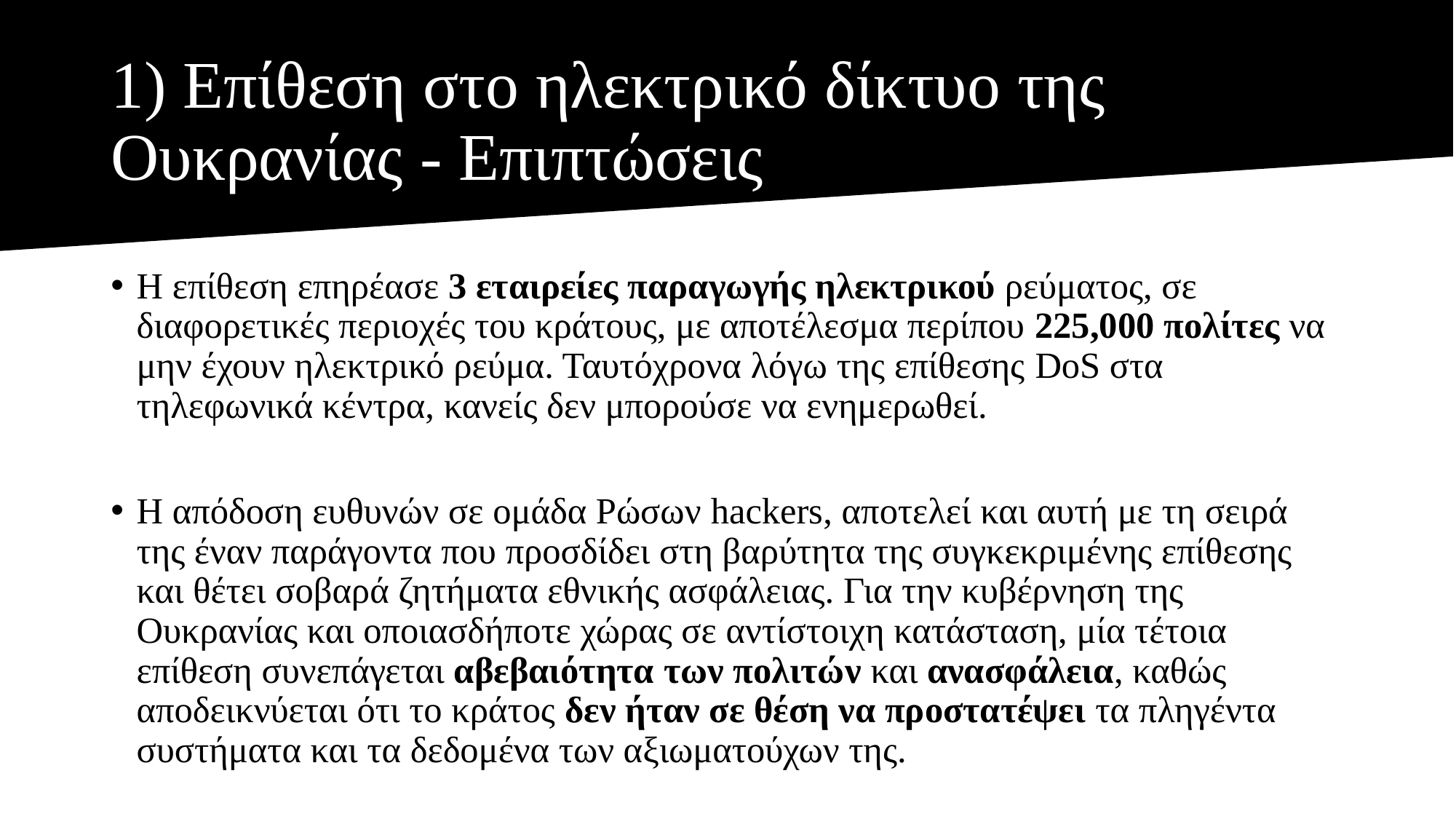

# 1) Επίθεση στο ηλεκτρικό δίκτυο της Ουκρανίας - Επιπτώσεις
Η επίθεση επηρέασε 3 εταιρείες παραγωγής ηλεκτρικού ρεύματος, σε διαφορετικές περιοχές του κράτους, με αποτέλεσμα περίπου 225,000 πολίτες να μην έχουν ηλεκτρικό ρεύμα. Ταυτόχρονα λόγω της επίθεσης DoS στα τηλεφωνικά κέντρα, κανείς δεν μπορούσε να ενημερωθεί.

Η απόδοση ευθυνών σε ομάδα Ρώσων hackers, αποτελεί και αυτή με τη σειρά της έναν παράγοντα που προσδίδει στη βαρύτητα της συγκεκριμένης επίθεσης και θέτει σοβαρά ζητήματα εθνικής ασφάλειας. Για την κυβέρνηση της Ουκρανίας και οποιασδήποτε χώρας σε αντίστοιχη κατάσταση, μία τέτοια επίθεση συνεπάγεται αβεβαιότητα των πολιτών και ανασφάλεια, καθώς αποδεικνύεται ότι το κράτος δεν ήταν σε θέση να προστατέψει τα πληγέντα συστήματα και τα δεδομένα των αξιωματούχων της.